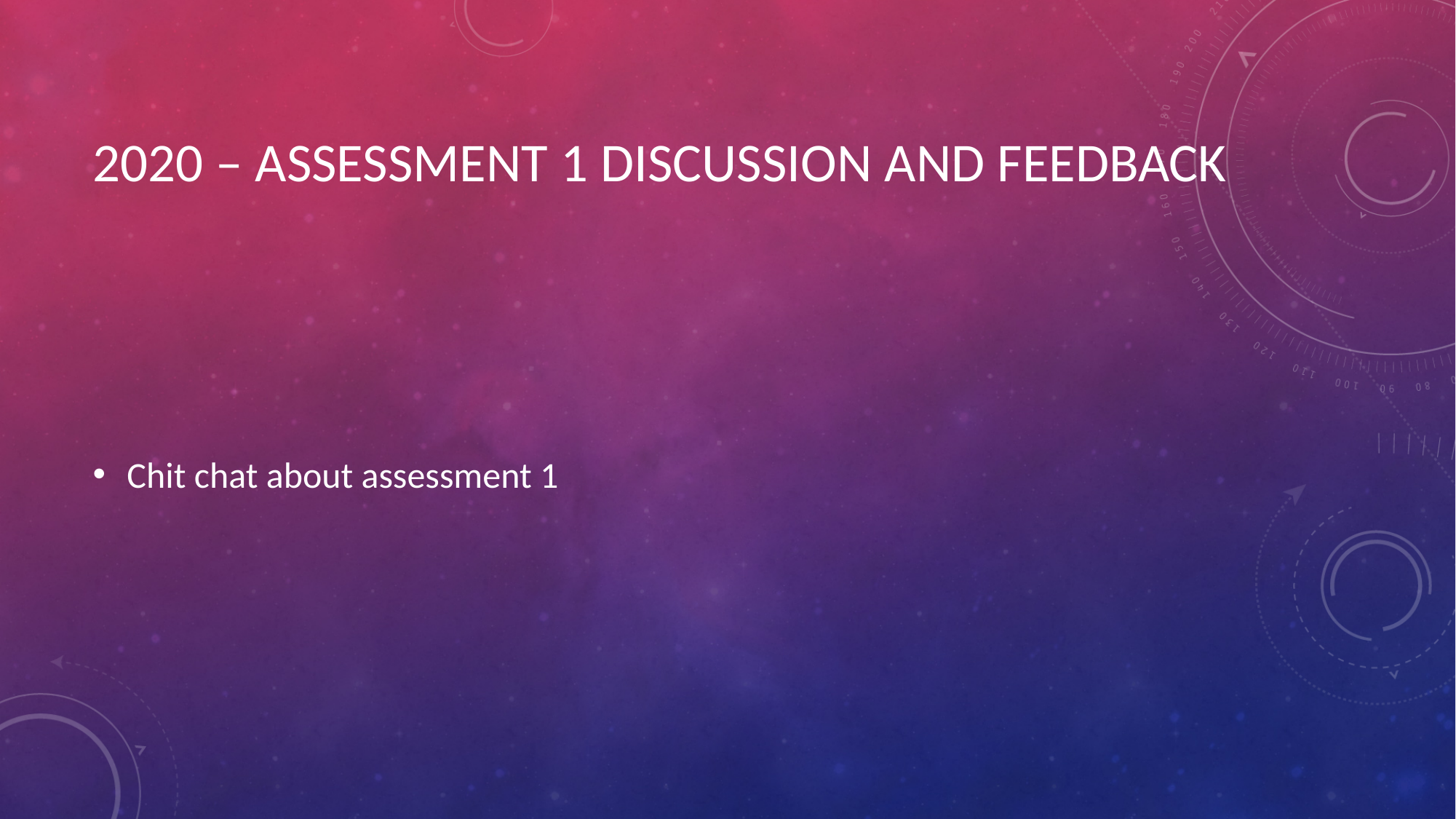

# 2020 – assessment 1 discussion and feedback
Chit chat about assessment 1